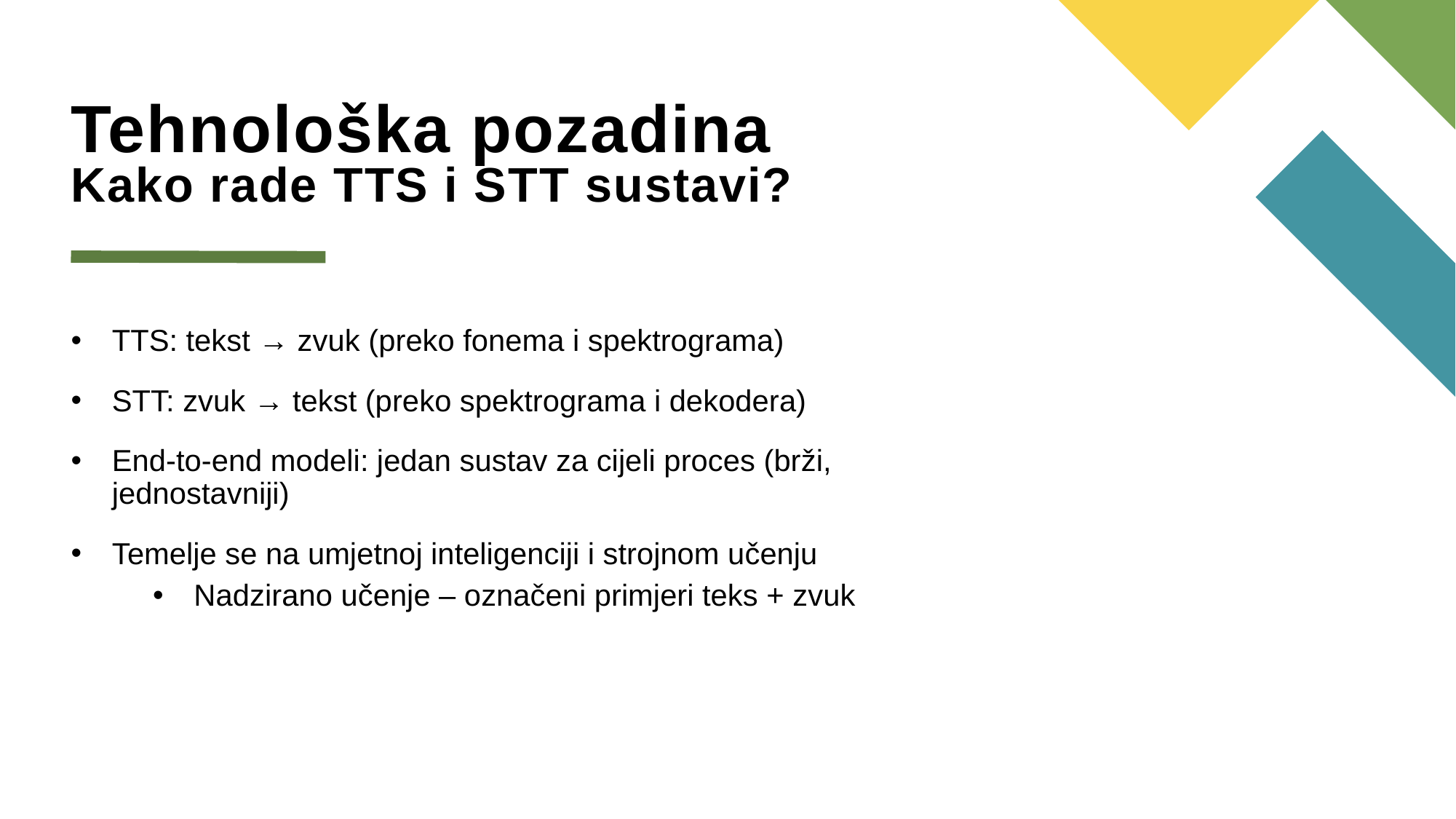

# Tehnološka pozadina Kako rade TTS i STT sustavi?
TTS: tekst → zvuk (preko fonema i spektrograma)
STT: zvuk → tekst (preko spektrograma i dekodera)
End-to-end modeli: jedan sustav za cijeli proces (brži, jednostavniji)
Temelje se na umjetnoj inteligenciji i strojnom učenju
Nadzirano učenje – označeni primjeri teks + zvuk